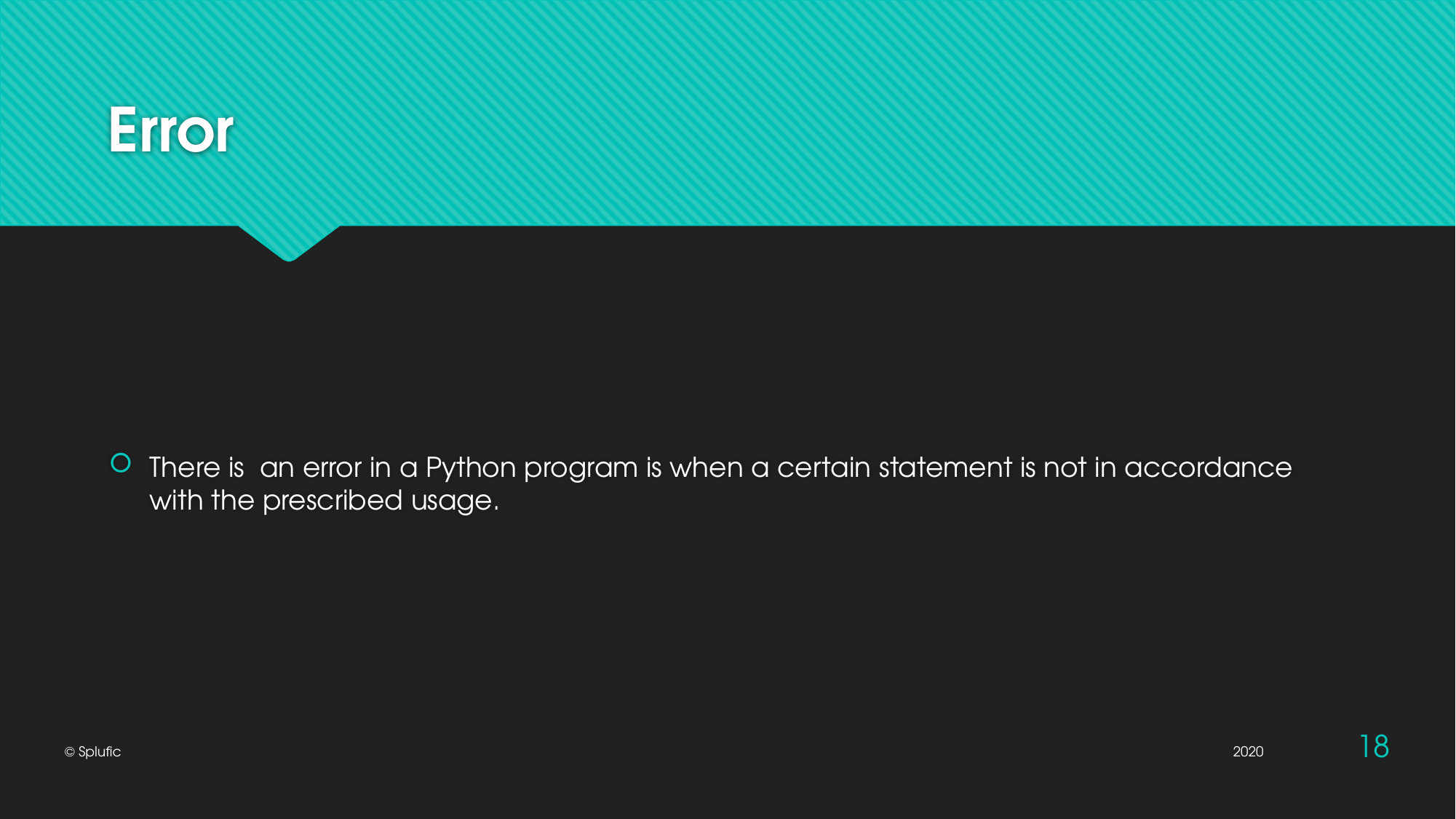

# Error
There is  an error in a Python program is when a certain statement is not in accordance with the prescribed usage.
18
© Splufic
2020